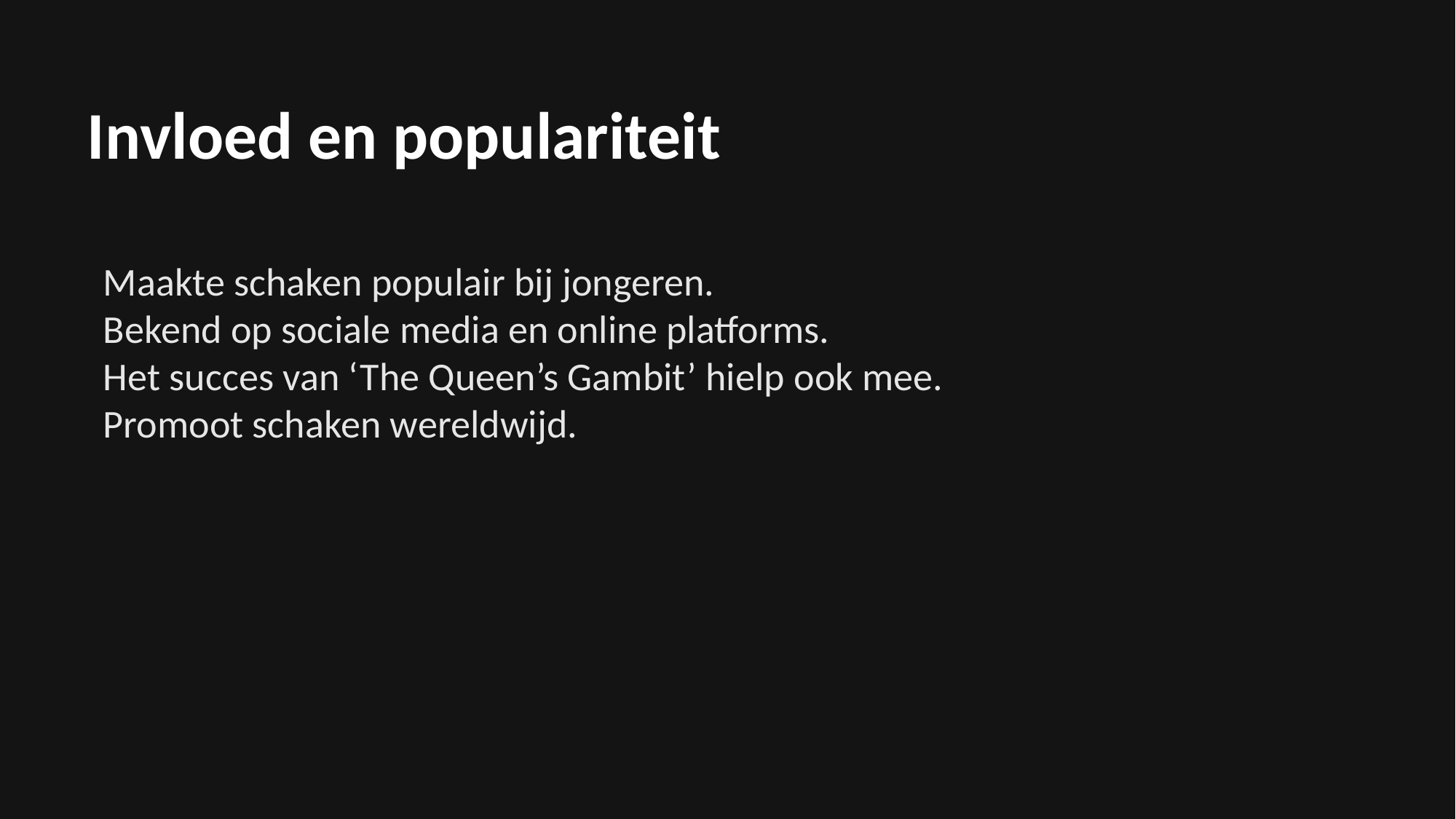

Invloed en populariteit

Maakte schaken populair bij jongeren.
Bekend op sociale media en online platforms.
Het succes van ‘The Queen’s Gambit’ hielp ook mee.
Promoot schaken wereldwijd.